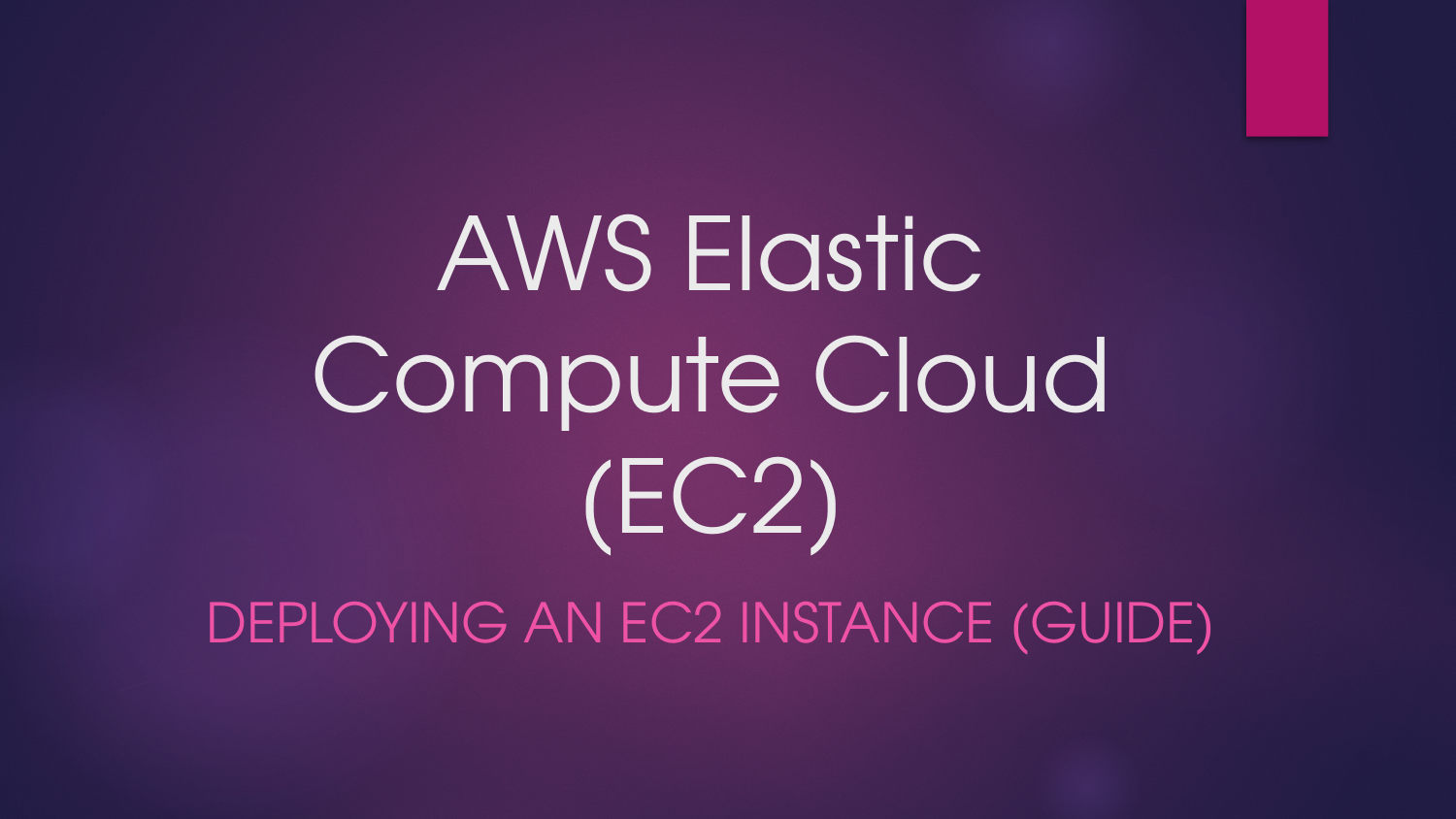

# AWS Elastic Compute Cloud (EC2)
DEPLOYING AN EC2 INSTANCE (GUIDE)